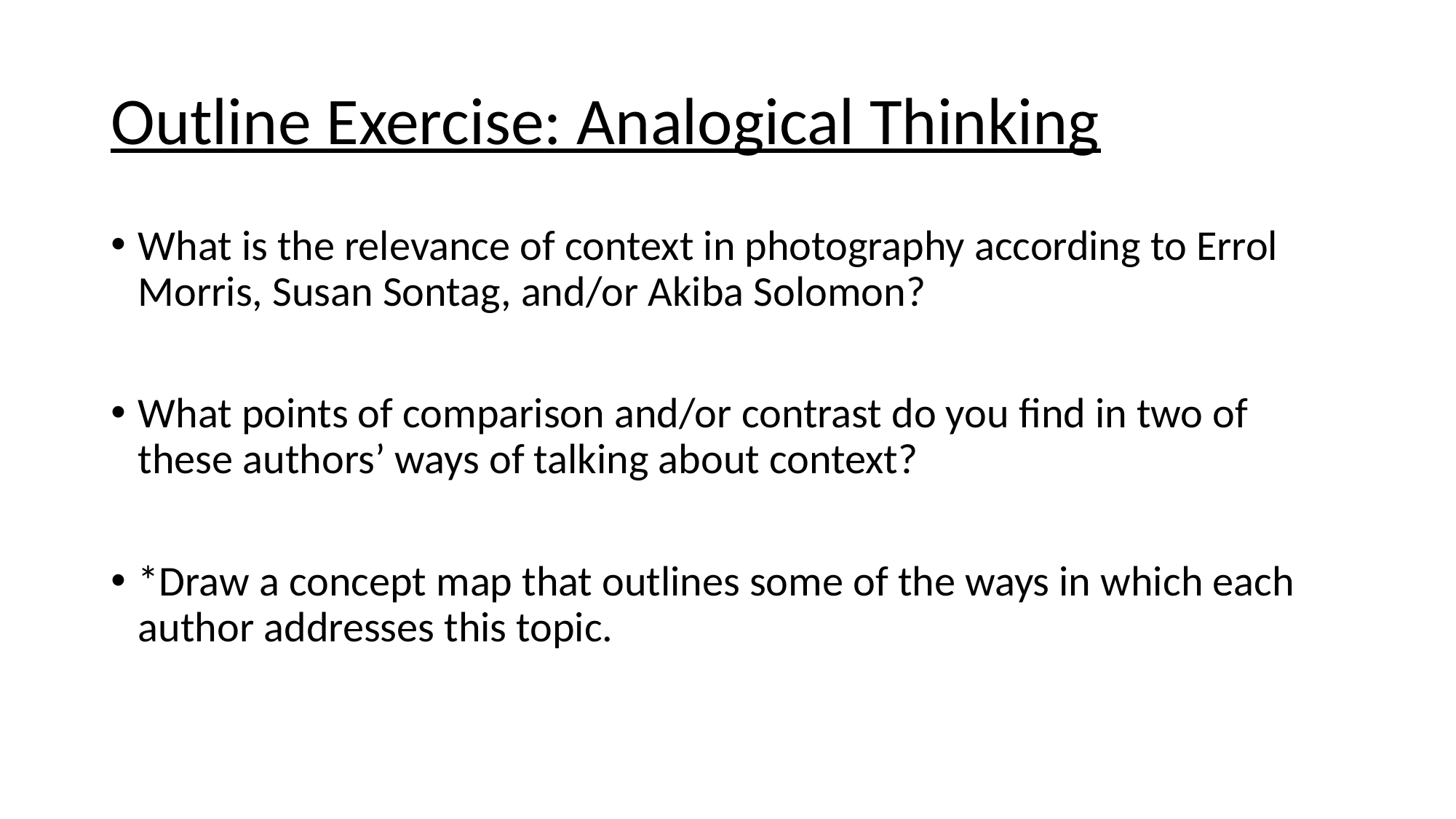

# Outline Exercise: Analogical Thinking
What is the relevance of context in photography according to Errol Morris, Susan Sontag, and/or Akiba Solomon?

What points of comparison and/or contrast do you find in two of these authors’ ways of talking about context?

*Draw a concept map that outlines some of the ways in which each author addresses this topic.